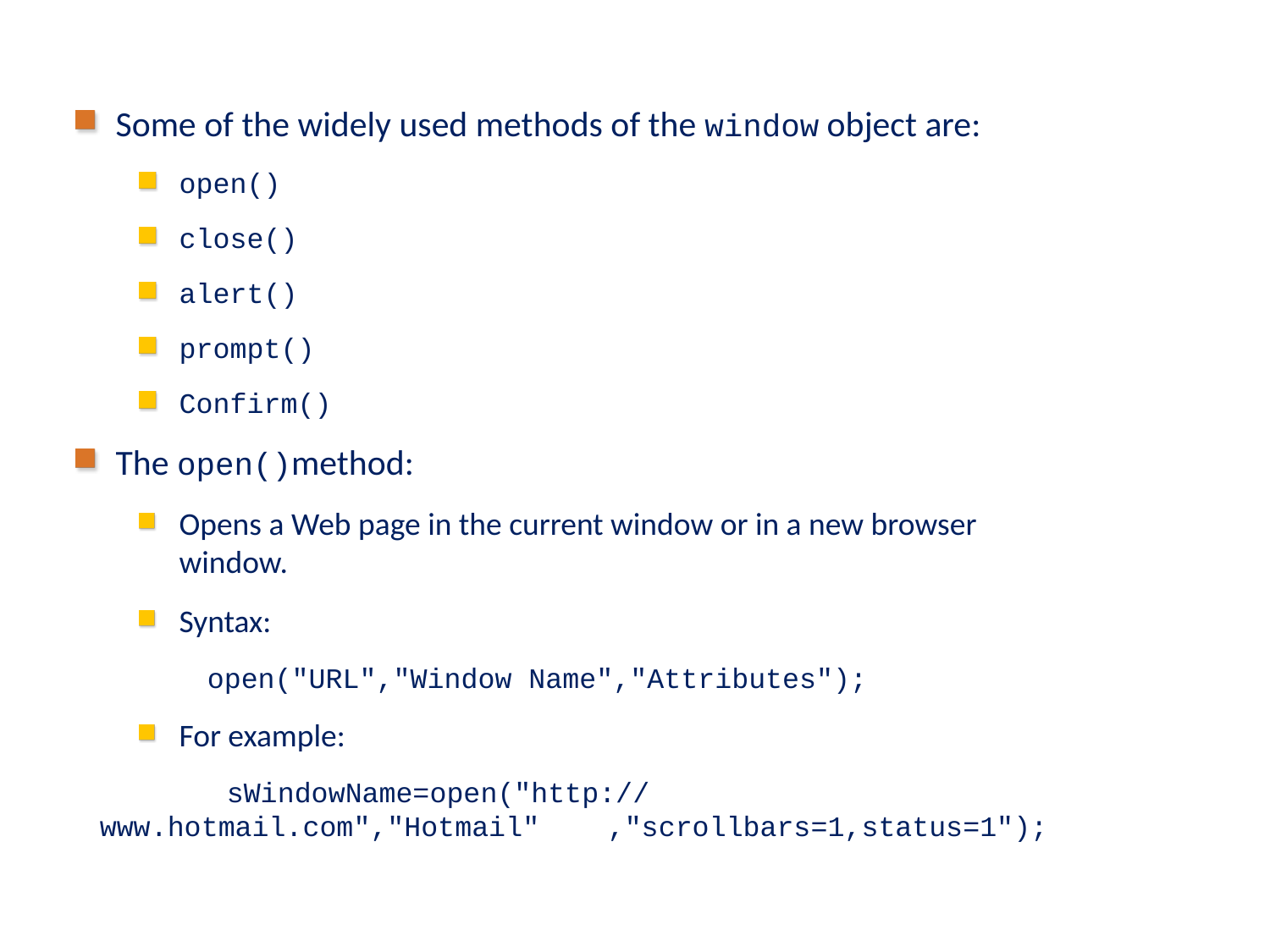

# Types of Objects (Contd.)
Some of the widely used methods of the window object are:
open()
close()
alert()
prompt()
Confirm()
The open()method:
Opens a Web page in the current window or in a new browser window.
Syntax:
    open("URL","Window Name","Attributes");
For example:
	sWindowName=open("http://www.hotmail.com","Hotmail"	,"scrollbars=1,status=1");